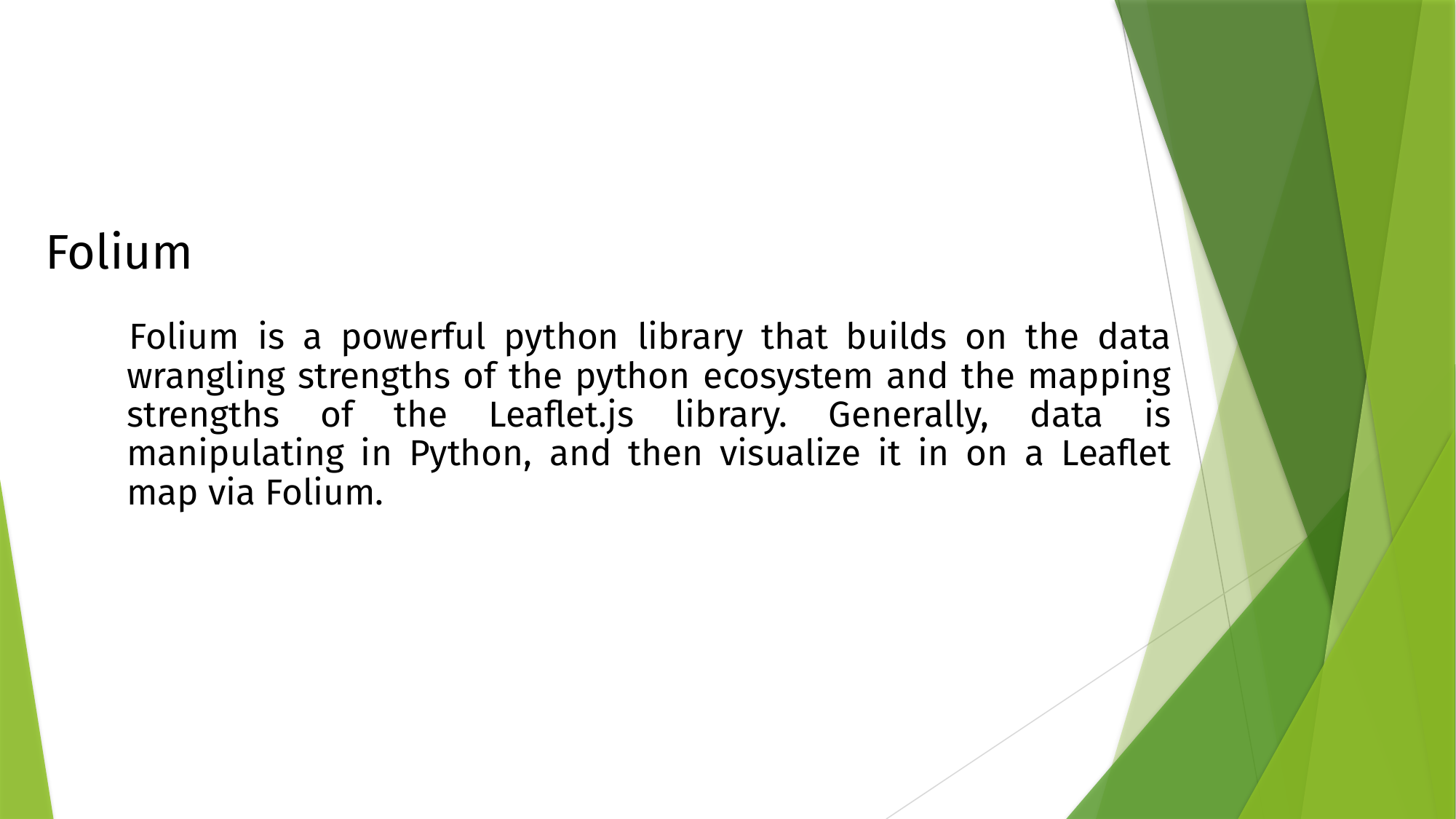

Folium

  Folium is a powerful python library that builds on the data wrangling strengths of the python ecosystem and the mapping strengths of the Leaflet.js library. Generally, data is manipulating in Python, and then visualize it in on a Leaflet map via Folium.